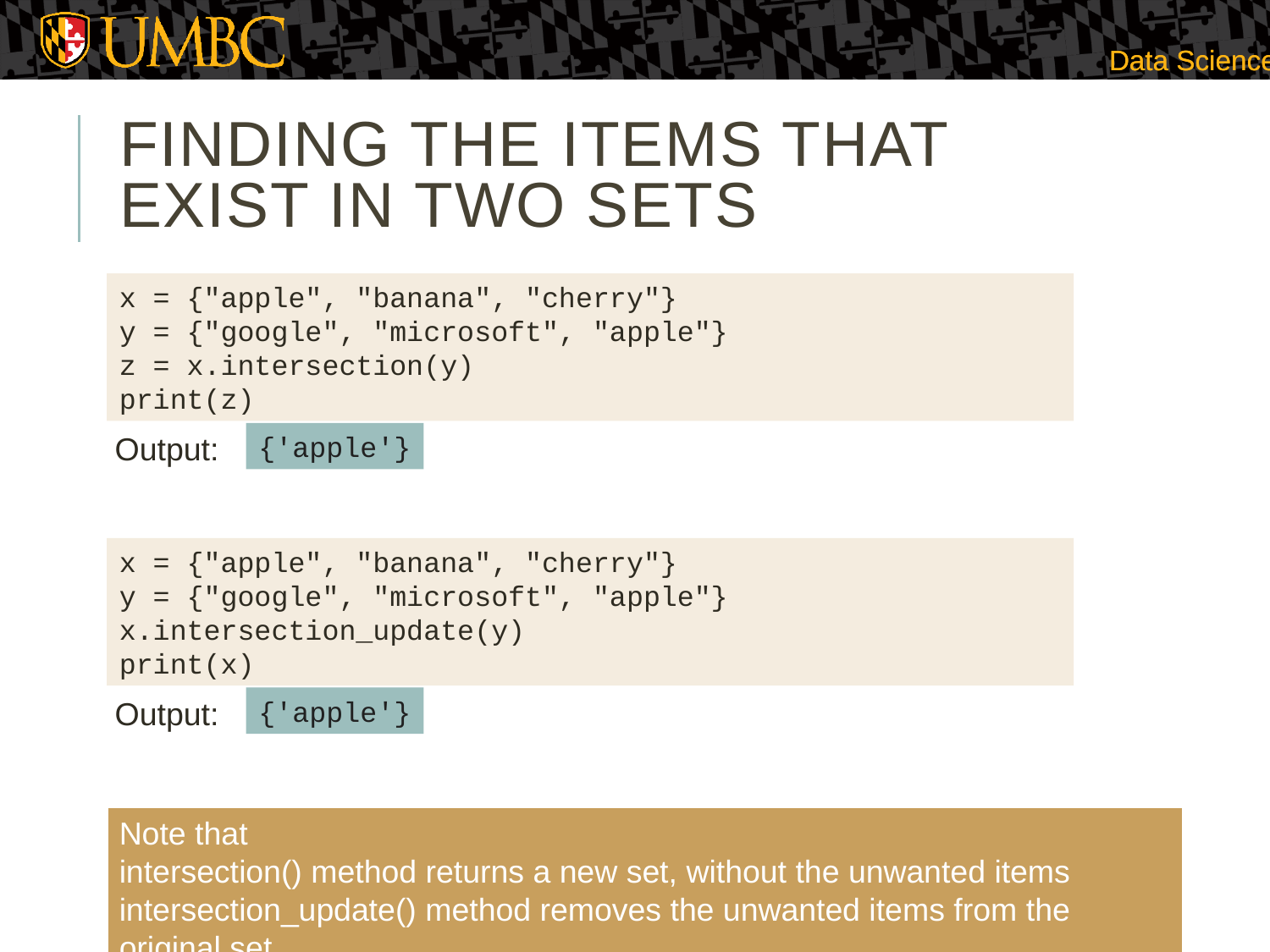

# Finding the items that exist in two sets
x = {"apple", "banana", "cherry"}
y = {"google", "microsoft", "apple"}
z = x.intersection(y)
print(z)
Output:
{'apple'}
x = {"apple", "banana", "cherry"}
y = {"google", "microsoft", "apple"}
x.intersection_update(y)
print(x)
Output:
{'apple'}
Note that
intersection() method returns a new set, without the unwanted items
intersection_update() method removes the unwanted items from the original set.